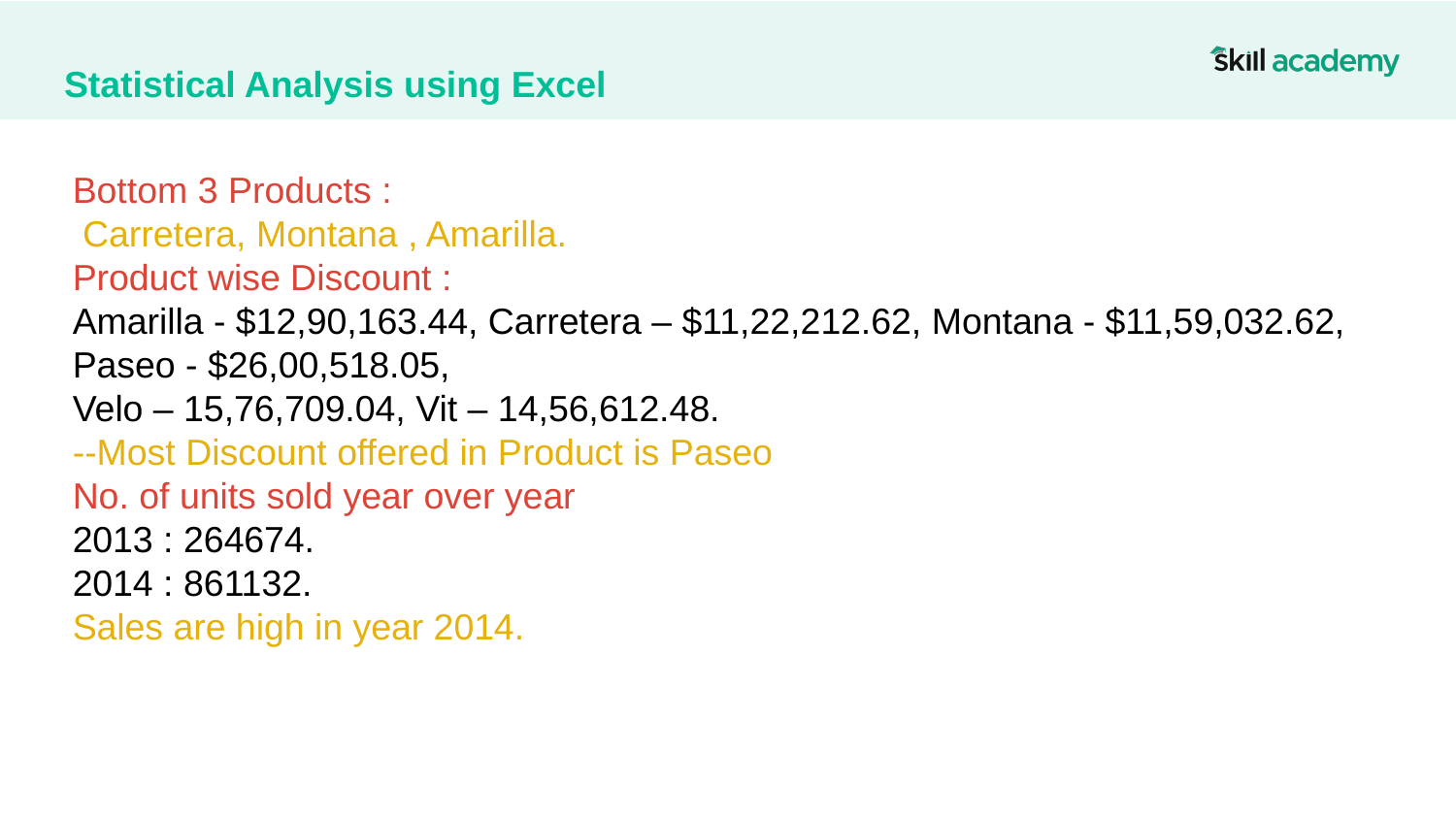

# Statistical Analysis using Excel
Bottom 3 Products :
 Carretera, Montana , Amarilla.
Product wise Discount :
Amarilla - $12,90,163.44, Carretera – $11,22,212.62, Montana - $11,59,032.62, Paseo - $26,00,518.05,
Velo – 15,76,709.04, Vit – 14,56,612.48.
--Most Discount offered in Product is Paseo
No. of units sold year over year
2013 : 264674.
2014 : 861132.
Sales are high in year 2014.